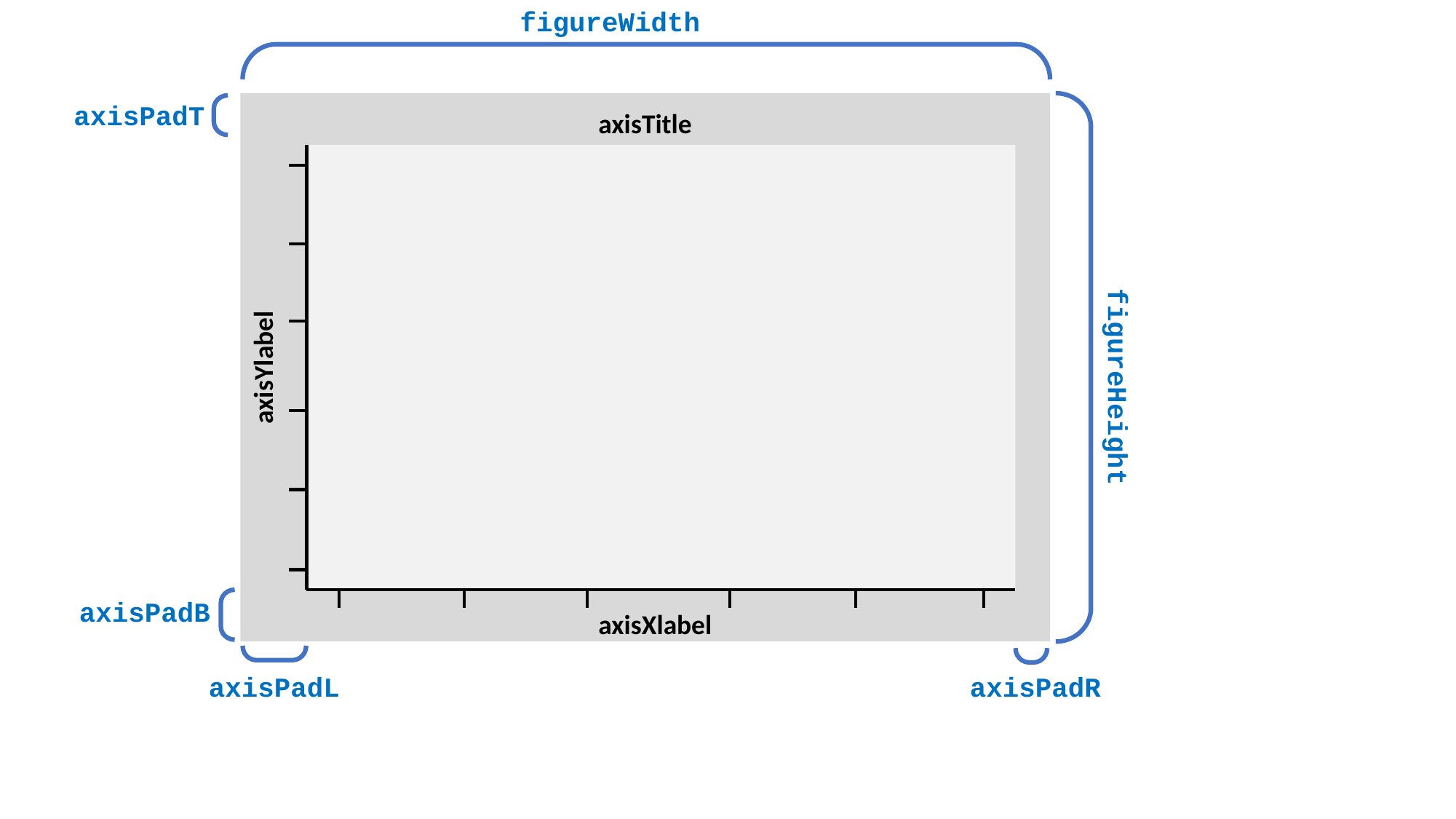

figureWidth
axisPadT

axisTitle

axisYlabel
figureHeight
axisPadB

axisXlabel

axisPadL
axisPadR